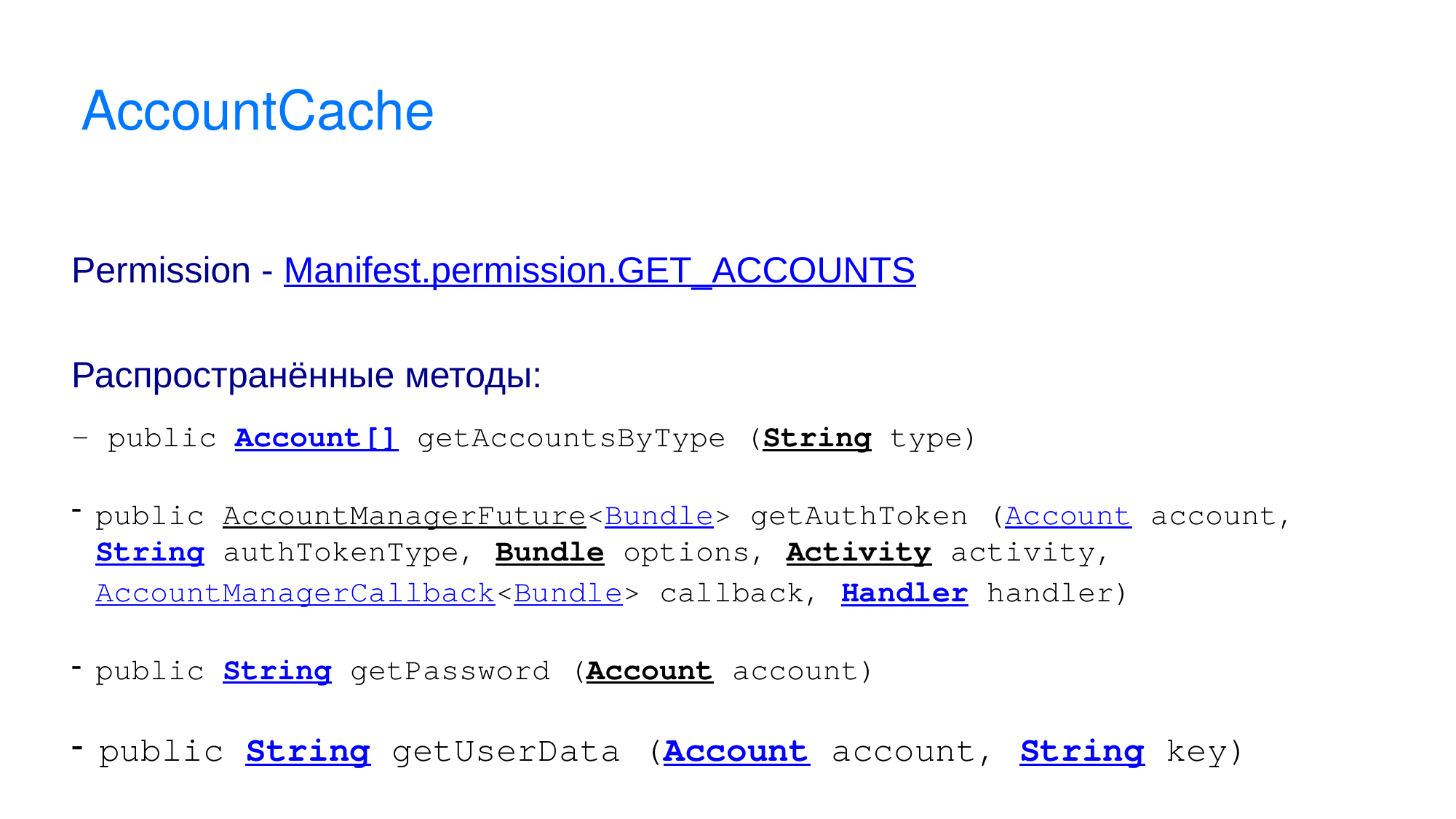

# AccountCache
Permission - Manifest.permission.GET_ACCOUNTS
Распространённые методы:

- public Account[] getAccountsByType (String type)

public AccountManagerFuture<Bundle> getAuthToken (Account account, String authTokenType, Bundle options, Activity activity, AccountManagerCallback<Bundle> callback, Handler handler)

public String getPassword (Account account)

public String getUserData (Account account, String key)

……